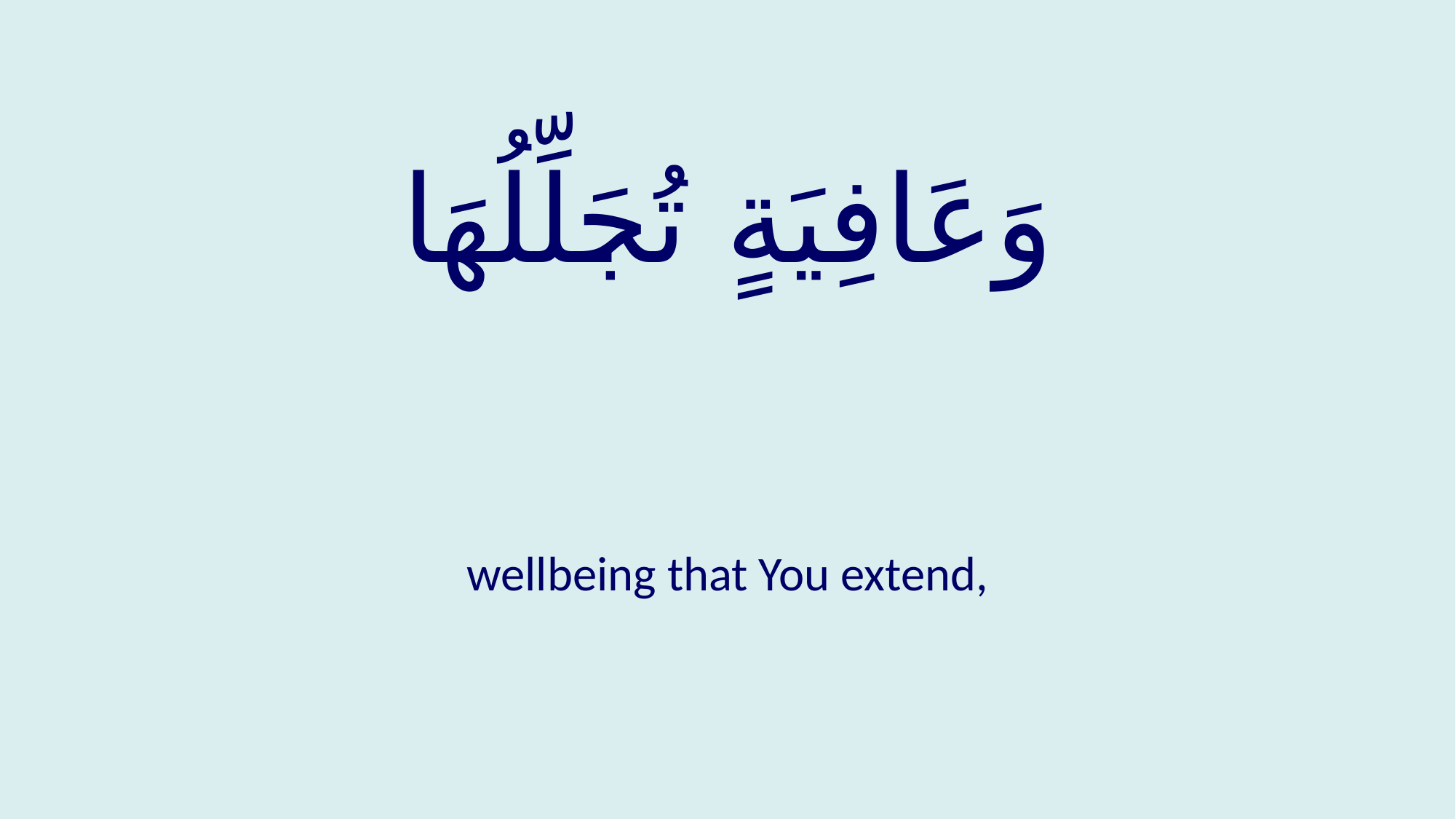

# وَعَافِيَةٍ تُجَلِّلُهَا
wellbeing that You extend,